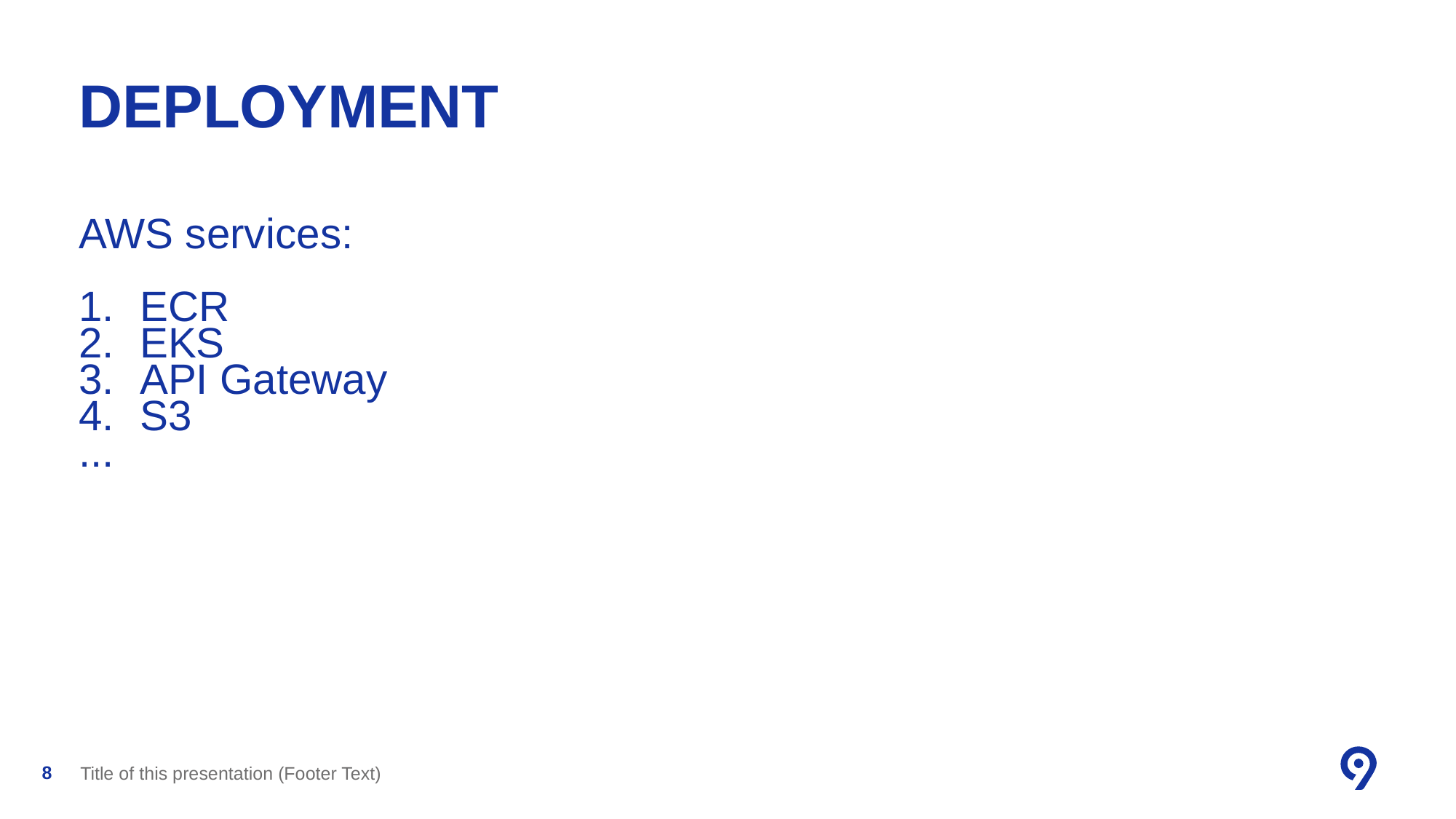

# deployment

AWS services:

ECR
EKS
API Gateway
S3
...
Title of this presentation (Footer Text)
8